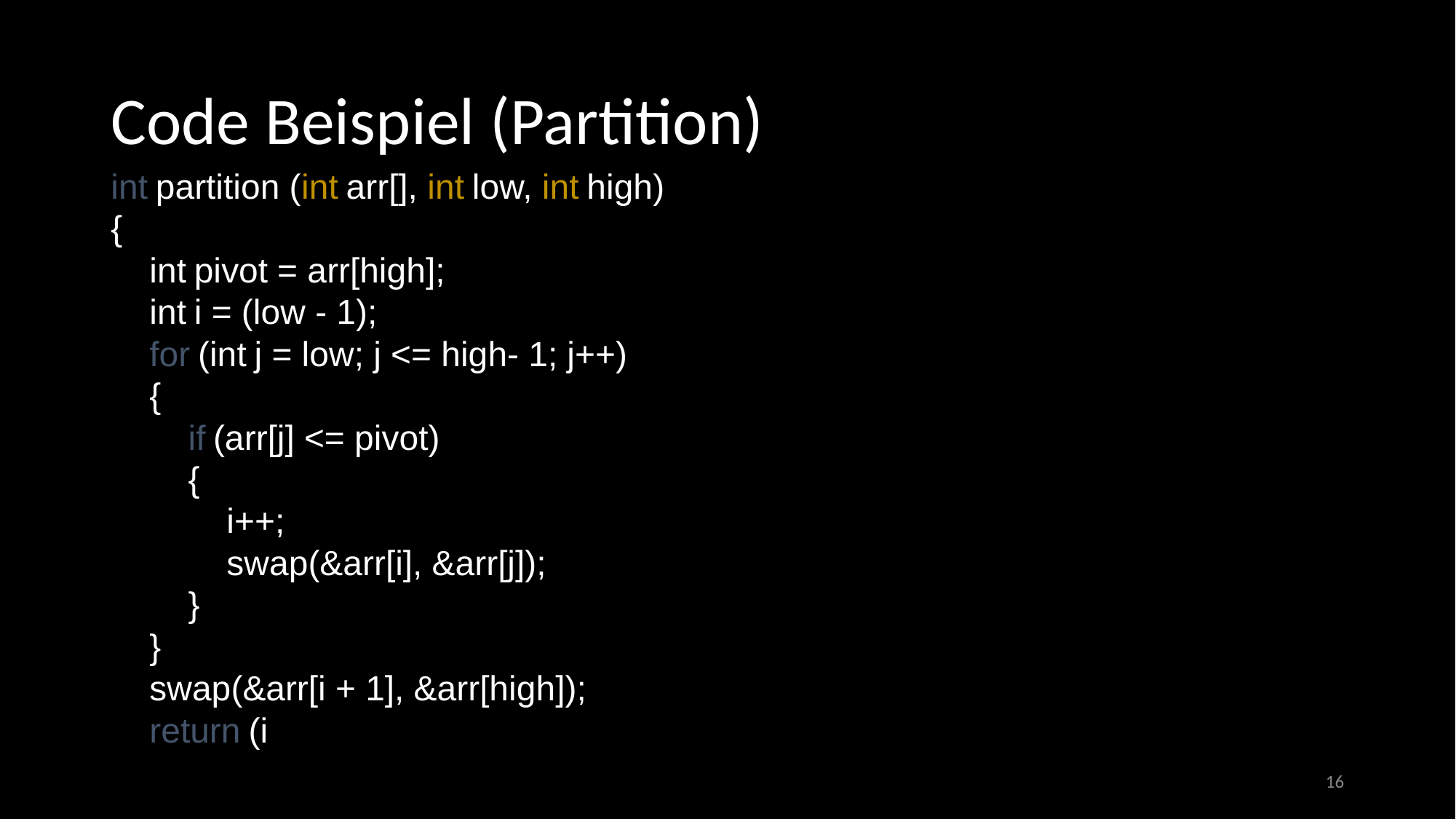

# Code Beispiel (Partition)
int partition (int arr[], int low, int high)
{
    int pivot = arr[high];
    int i = (low - 1);
    for (int j = low; j <= high- 1; j++)
    {
        if (arr[j] <= pivot)
        {
            i++;
            swap(&arr[i], &arr[j]);
        }
    }
    swap(&arr[i + 1], &arr[high]);
    return (i + 1);
}
16